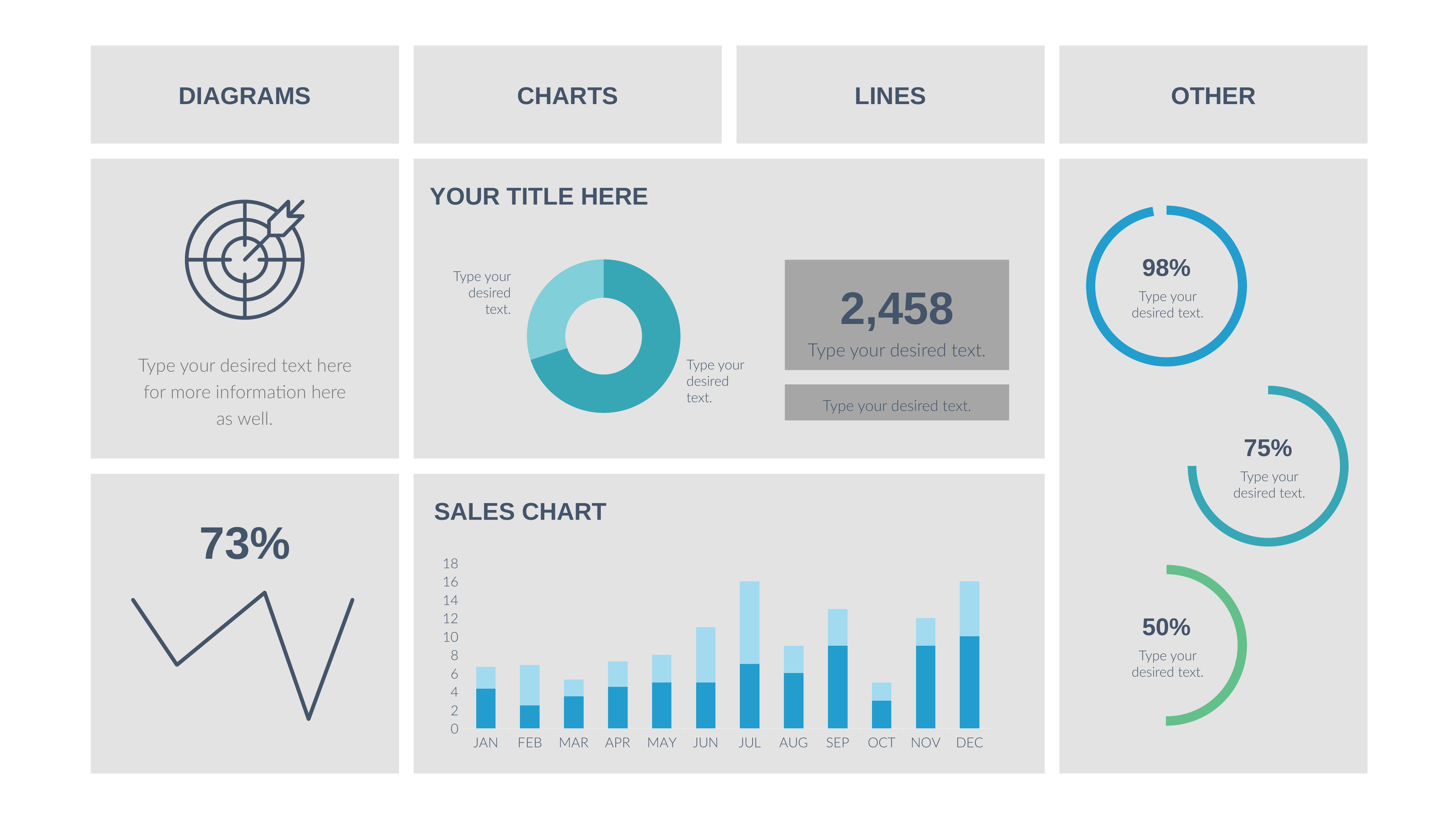

DIAGRAMS
CHARTS
LINES
OTHER

YOUR TITLE HERE

98%

### Chart

| Category | Sales |
|---|---|
| 1st Qtr | 70.0 |
| 2nd Qtr | 30.0 |
Type your desired text.
2,458
Type your desired text.
Type your desired text.
Type your desired text here for more information here as well.
Type your desired text.

Type your desired text.
75%
Type your desired text.

SALES CHART
73%

### Chart

| Category | Series 1 | Series 2 |
|---|---|---|
| JAN | 4.3 | 2.4 |
| FEB | 2.5 | 4.4 |
| MAR | 3.5 | 1.8 |
| APR | 4.5 | 2.8 |
| MAY | 5.0 | 3.0 |
| JUN | 5.0 | 6.0 |
| JUL | 7.0 | 9.0 |
| AUG | 6.0 | 3.0 |
| SEP | 9.0 | 4.0 |
| OCT | 3.0 | 2.0 |
| NOV | 9.0 | 3.0 |
| DEC | 10.0 | 6.0 |

### Chart

| Category | NET WORTH |
|---|---|
| 2014 | 4.3 |
| 2015 | 2.5 |
| 2016 | 3.5 |
| 2017 | 4.5 |
| 2018 | 1.0 |
| 2019 | 4.3 |
50%
Type your desired text.